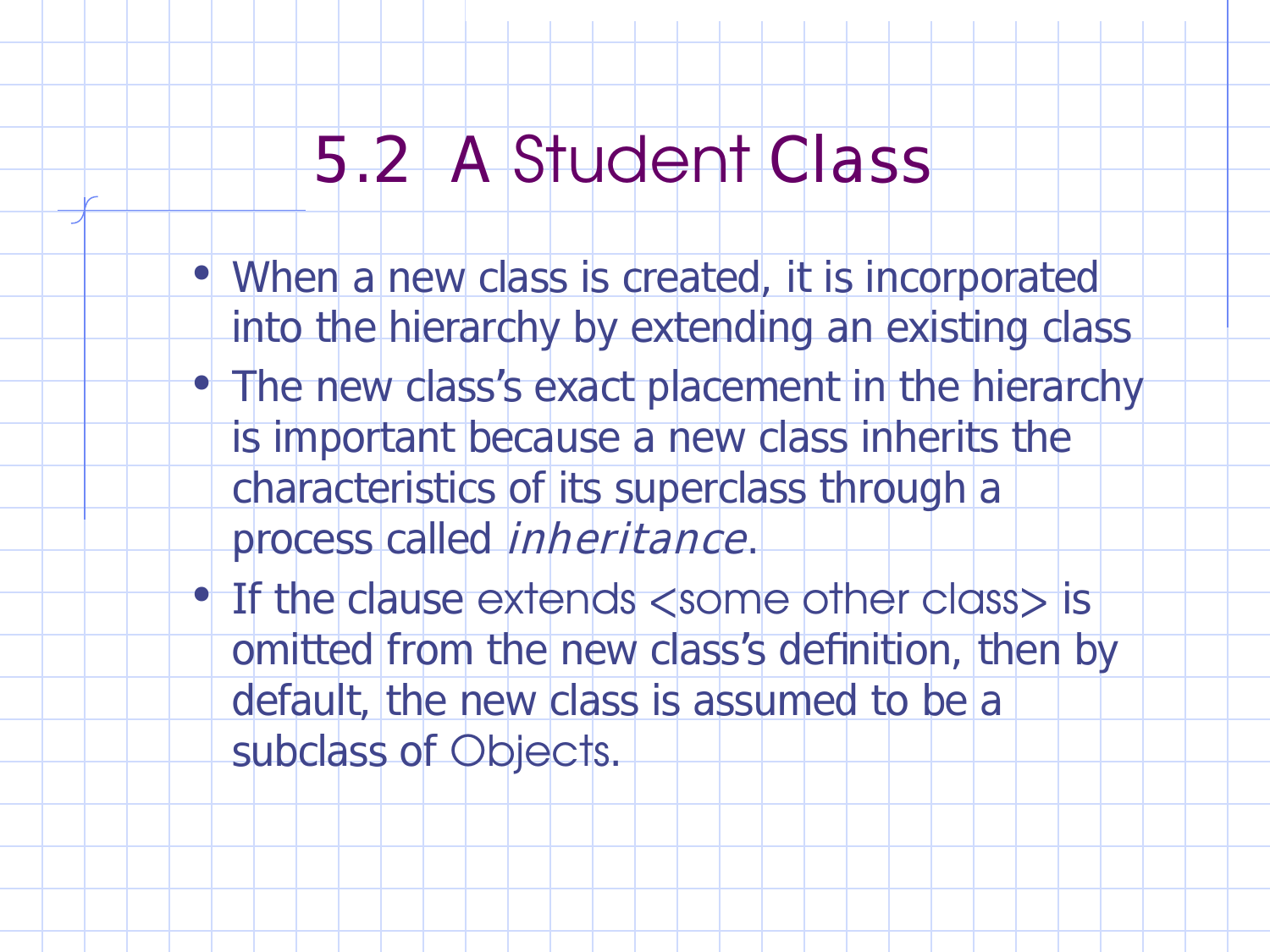

# 5.2  A Student Class
When a new class is created, it is incorporated into the hierarchy by extending an existing class
The new class’s exact placement in the hierarchy is important because a new class inherits the characteristics of its superclass through a process called inheritance.
If the clause extends <some other class> is omitted from the new class’s definition, then by default, the new class is assumed to be a subclass of Objects.